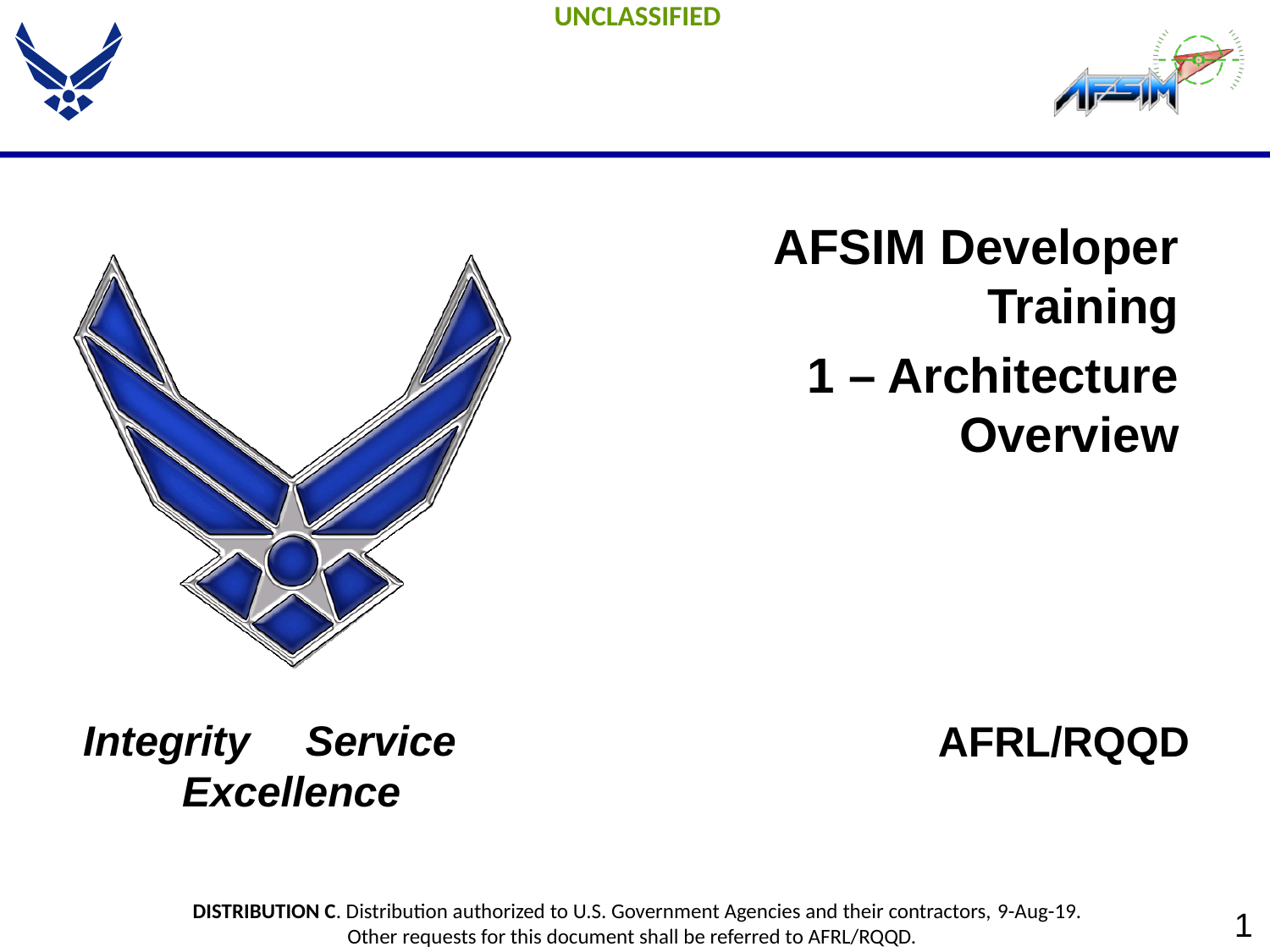

AFSIM Developer Training
1 – Architecture Overview
AFRL/RQQD